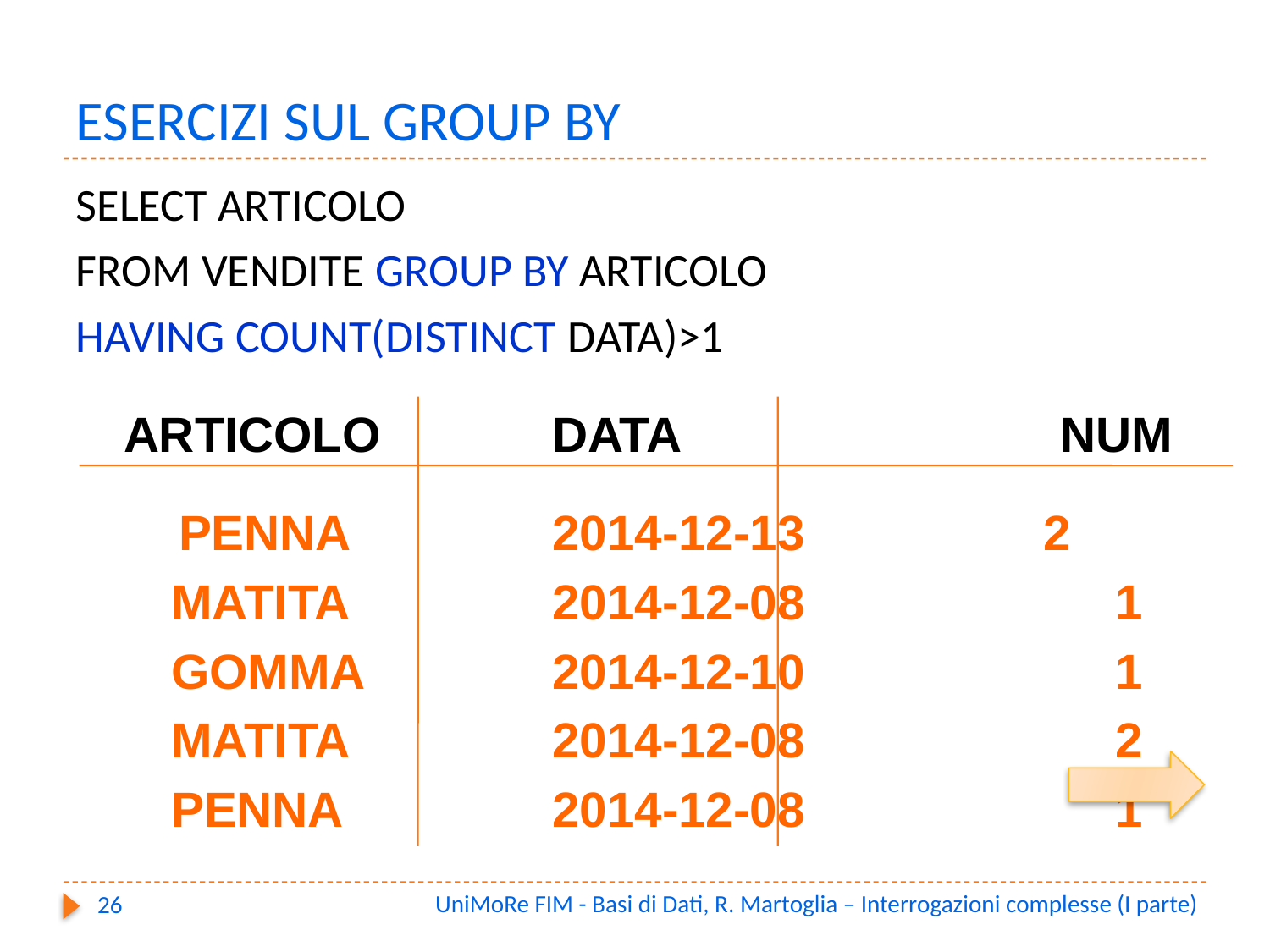

# ESERCIZI SUL GROUP BY
SELECT ARTICOLO
FROM VENDITE GROUP BY ARTICOLO
HAVING COUNT(DISTINCT DATA)>1

ARTICOLO		DATA			NUM

    PENNA		2014-12-13		        2
	MATITA	 	2014-12-08 		    1
	GOMMA	 	2014-12-10 		    1
	MATITA	 	2014-12-08 		    2
	PENNA	 	2014-12-08 		    1

UniMoRe FIM - Basi di Dati, R. Martoglia – Interrogazioni complesse (I parte)
26